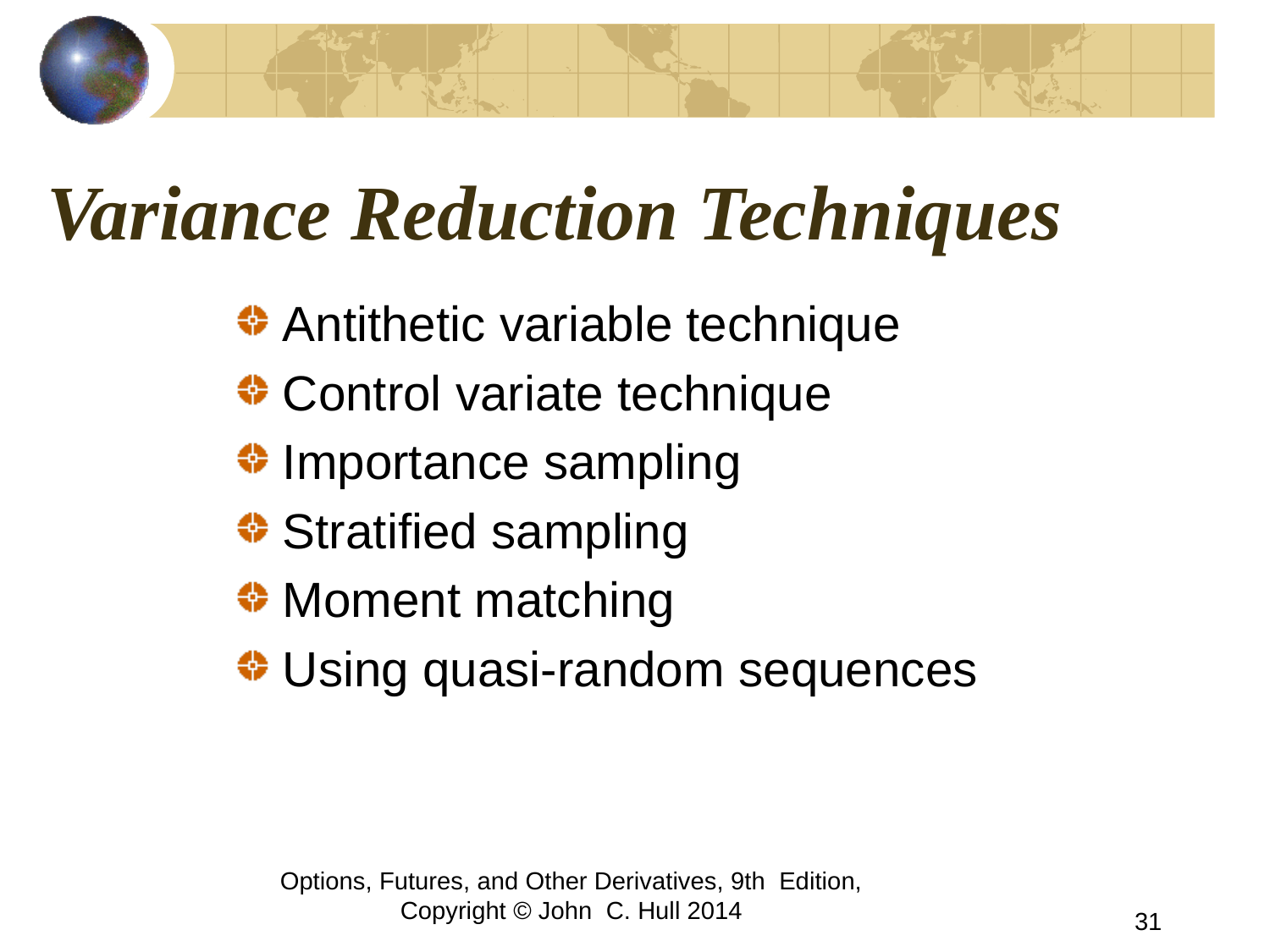

# Variance Reduction Techniques
Antithetic variable technique
Control variate technique
Importance sampling
Stratified sampling
Moment matching
Using quasi-random sequences
Options, Futures, and Other Derivatives, 9th  Edition, Copyright © John  C. Hull 2014
31